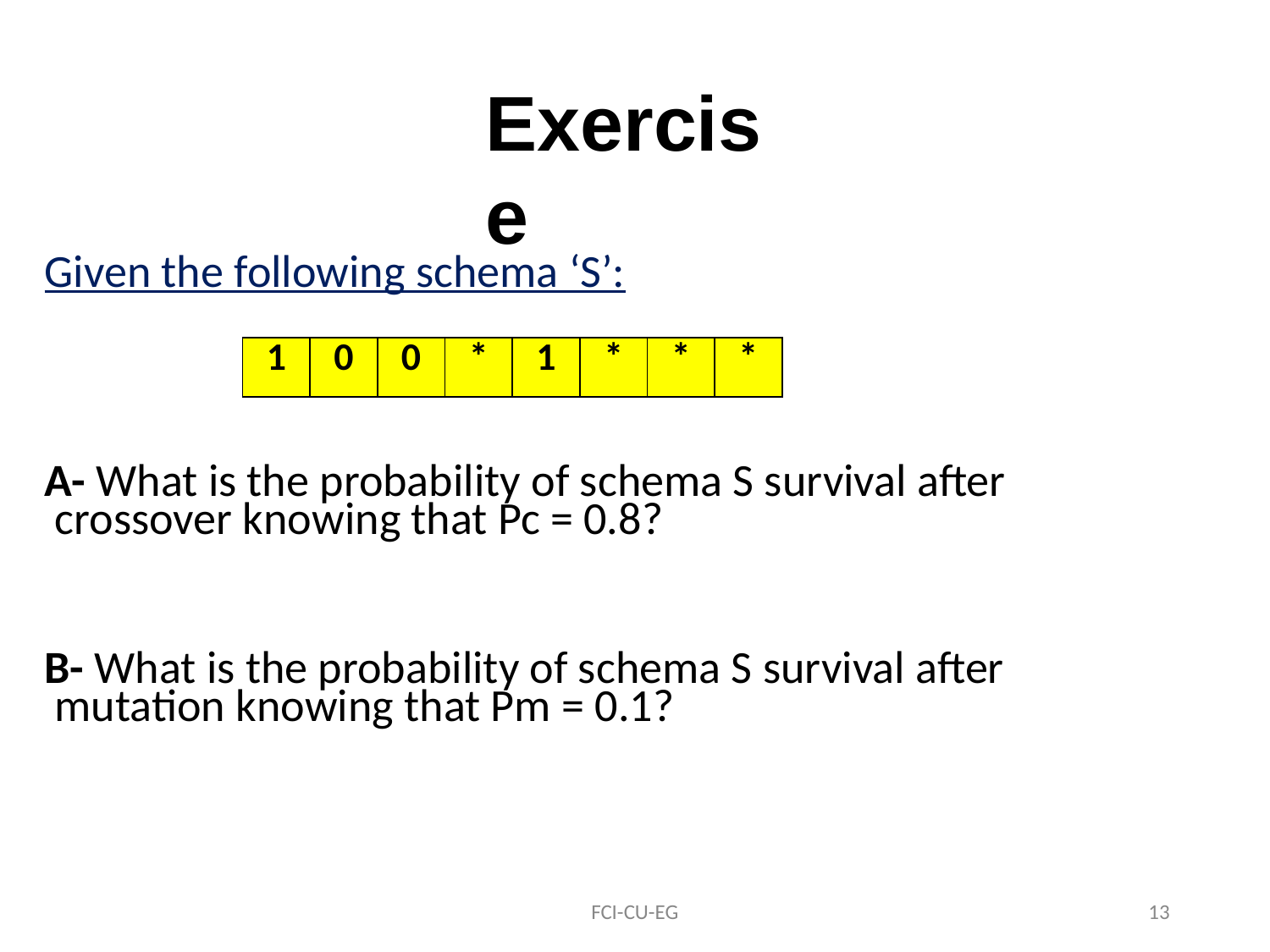

# Exercise
Given the following schema ‘S’:
| 1 | 0 | 0 | \* | 1 | \* | \* | \* |
| --- | --- | --- | --- | --- | --- | --- | --- |
A- What is the probability of schema S survival after  crossover knowing that Pc = 0.8?

B- What is the probability of schema S survival after  mutation knowing that Pm = 0.1?
FCI-CU-EG
13